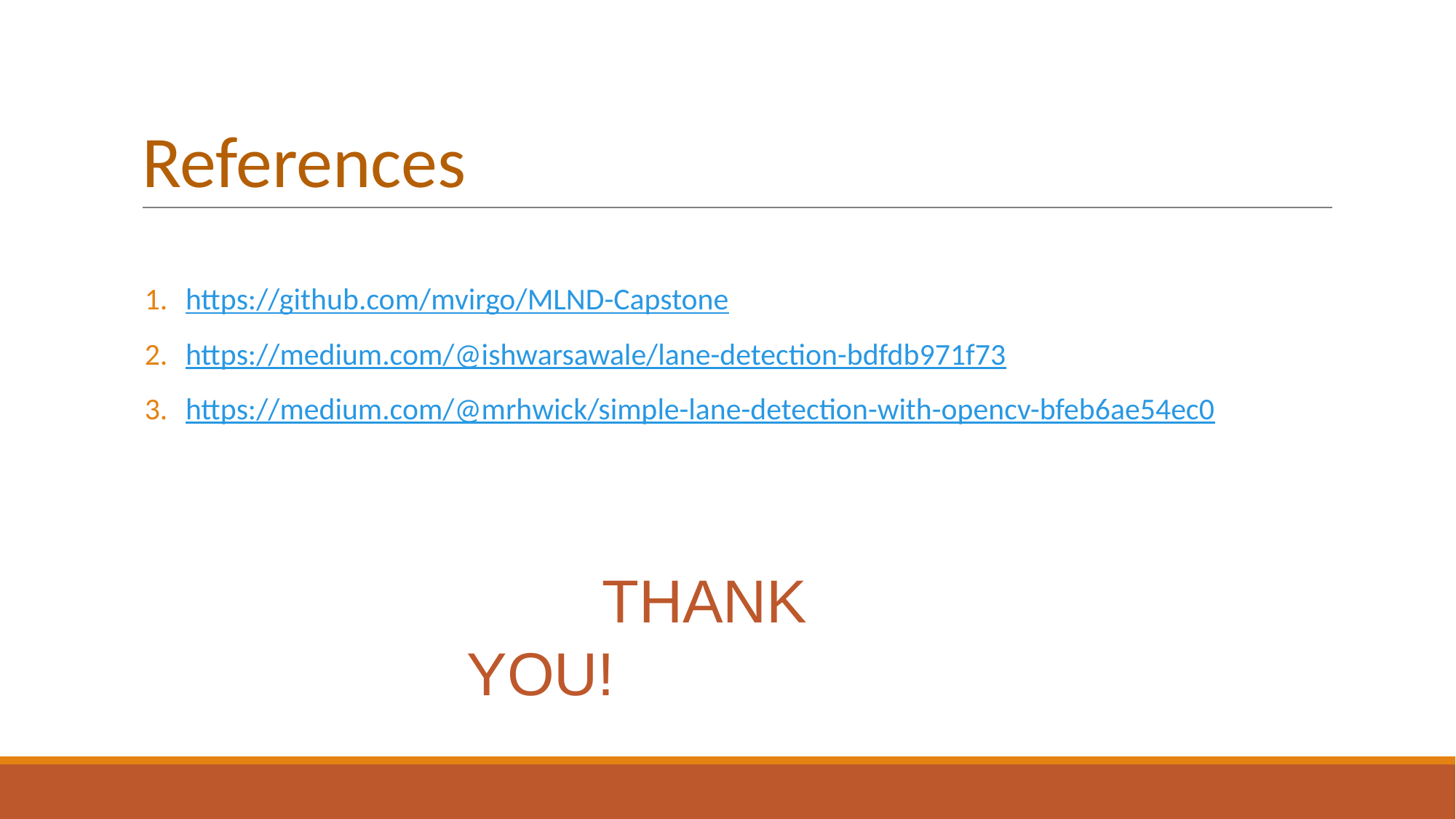

# References

https://github.com/mvirgo/MLND-Capstone
https://medium.com/@ishwarsawale/lane-detection-bdfdb971f73
https://medium.com/@mrhwick/simple-lane-detection-with-opencv-bfeb6ae54ec0

                                THANK YOU!